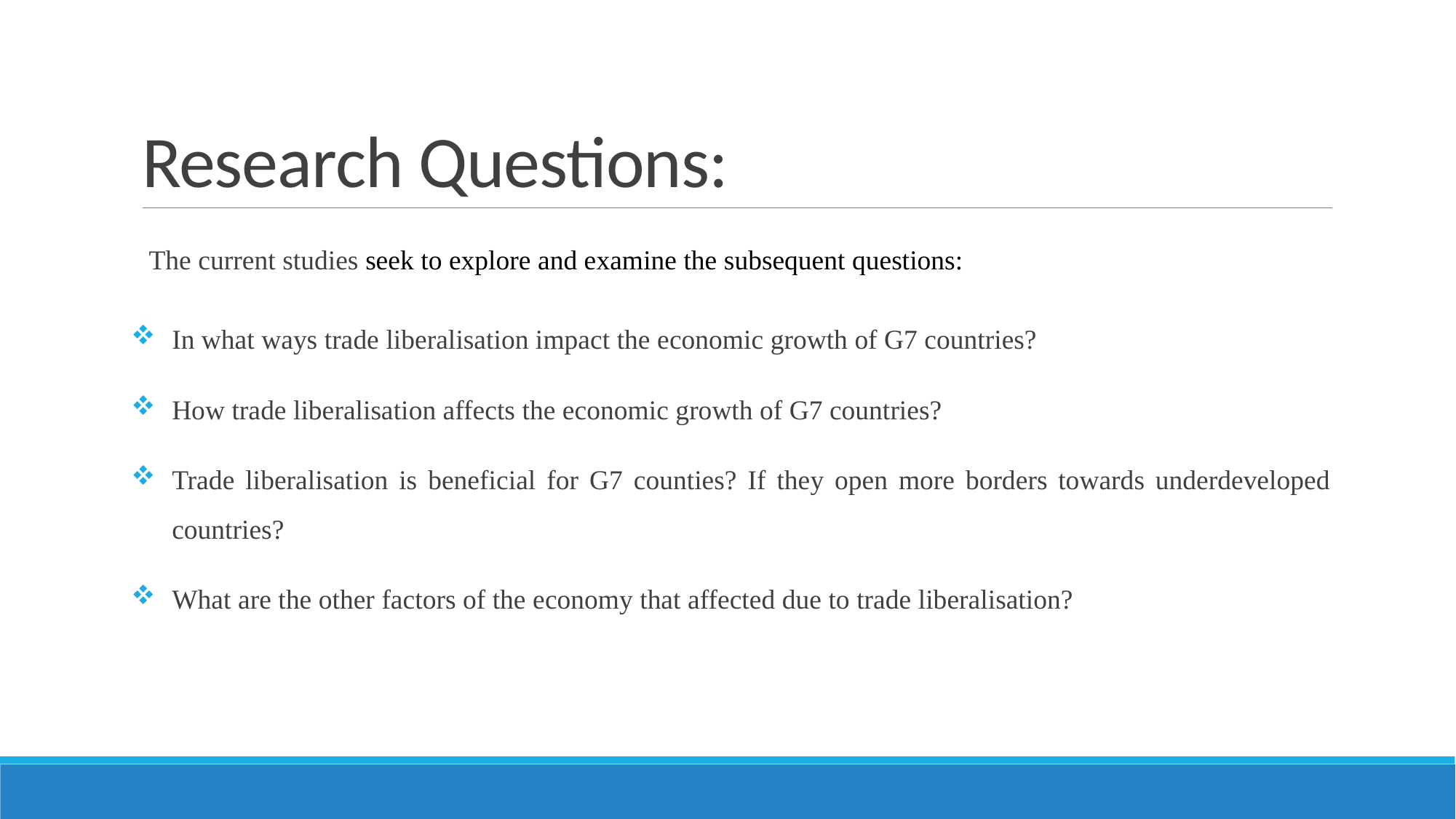

# Research Questions:
 The current studies seek to explore and examine the subsequent questions:
In what ways trade liberalisation impact the economic growth of G7 countries?
How trade liberalisation affects the economic growth of G7 countries?
Trade liberalisation is beneficial for G7 counties? If they open more borders towards underdeveloped countries?
What are the other factors of the economy that affected due to trade liberalisation?